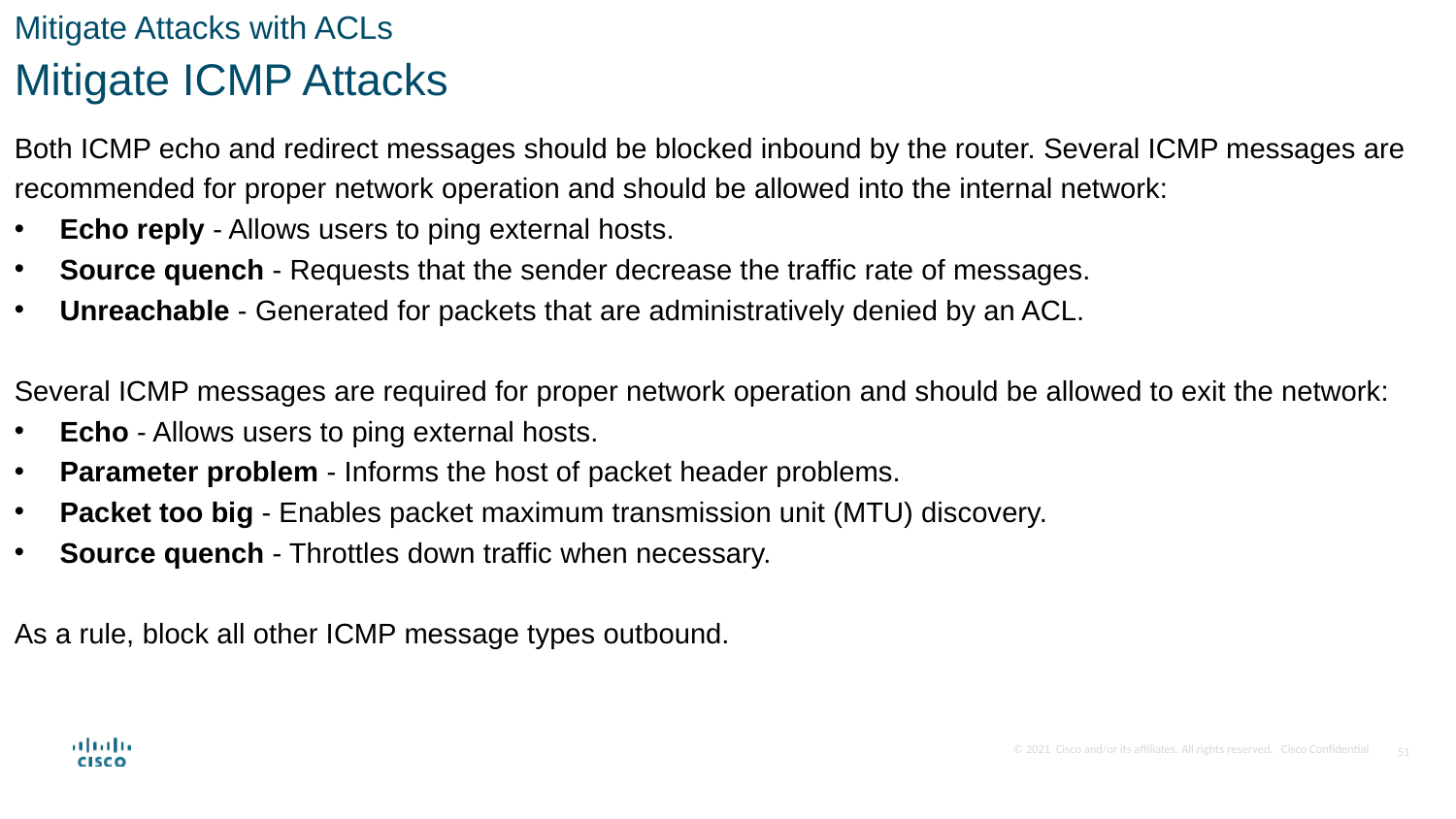

Mitigate Attacks with ACLs
Mitigate ICMP Attacks
Both ICMP echo and redirect messages should be blocked inbound by the router. Several ICMP messages are recommended for proper network operation and should be allowed into the internal network:
Echo reply - Allows users to ping external hosts.
Source quench - Requests that the sender decrease the traffic rate of messages.
Unreachable - Generated for packets that are administratively denied by an ACL.

Several ICMP messages are required for proper network operation and should be allowed to exit the network:
Echo - Allows users to ping external hosts.
Parameter problem - Informs the host of packet header problems.
Packet too big - Enables packet maximum transmission unit (MTU) discovery.
Source quench - Throttles down traffic when necessary.

As a rule, block all other ICMP message types outbound.
51